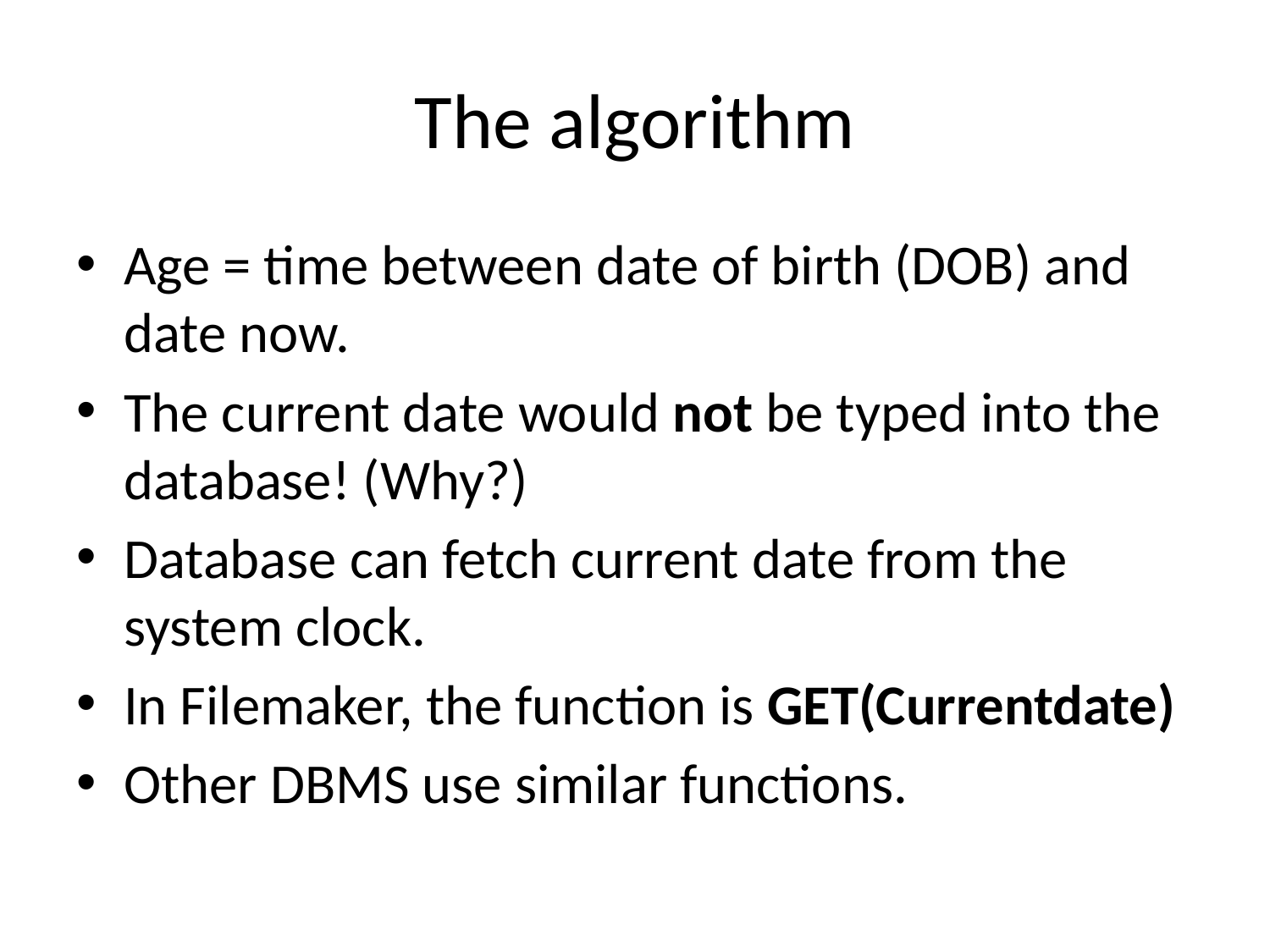

# The algorithm
Age = time between date of birth (DOB) and date now.
The current date would not be typed into the database! (Why?)
Database can fetch current date from the system clock.
In Filemaker, the function is GET(Currentdate)
Other DBMS use similar functions.